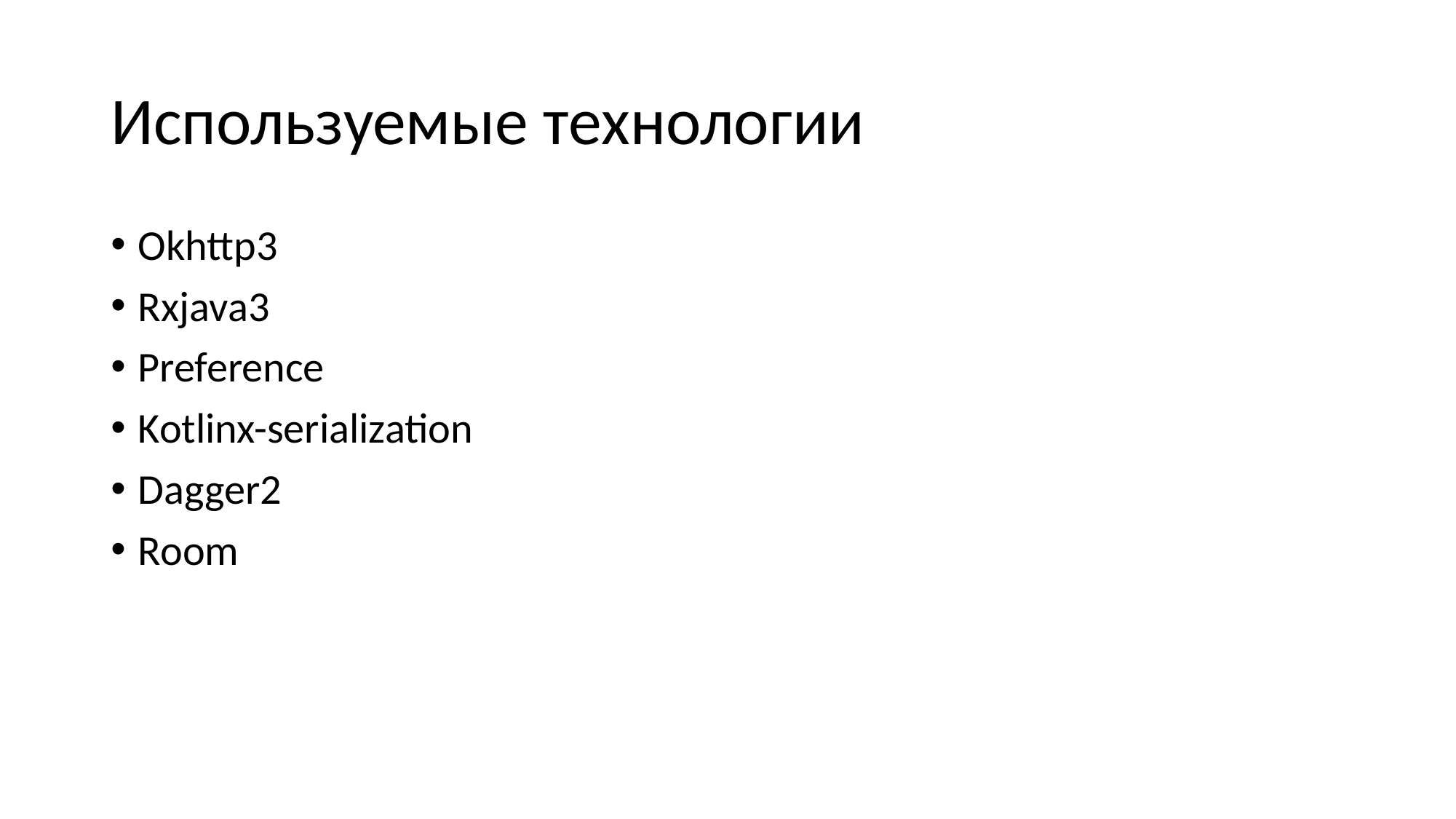

# Используемые технологии
Okhttp3
Rxjava3
Preference
Kotlinx-serialization
Dagger2
Room